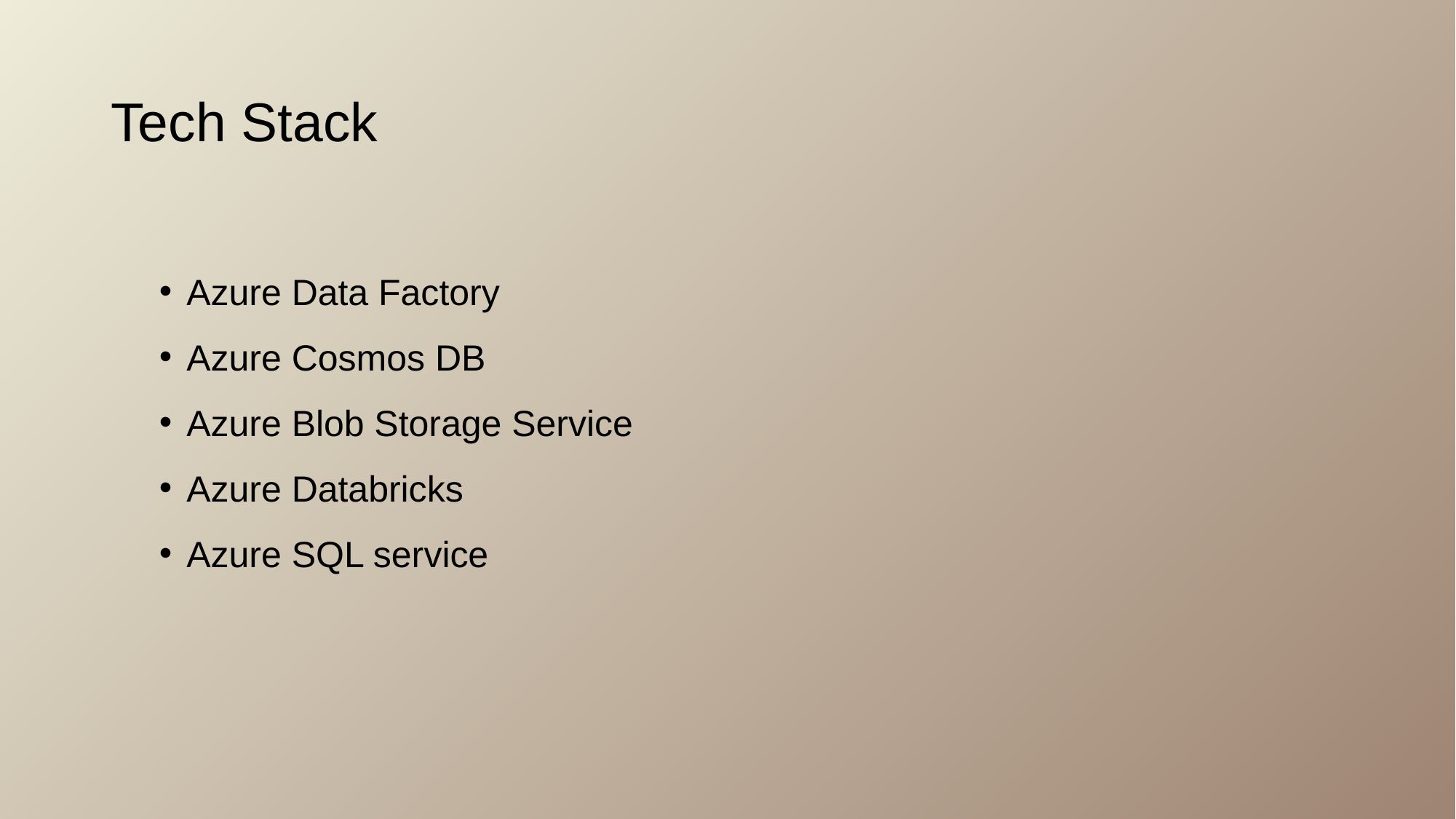

# Tech Stack
Azure Data Factory
Azure Cosmos DB
Azure Blob Storage Service
Azure Databricks
Azure SQL service